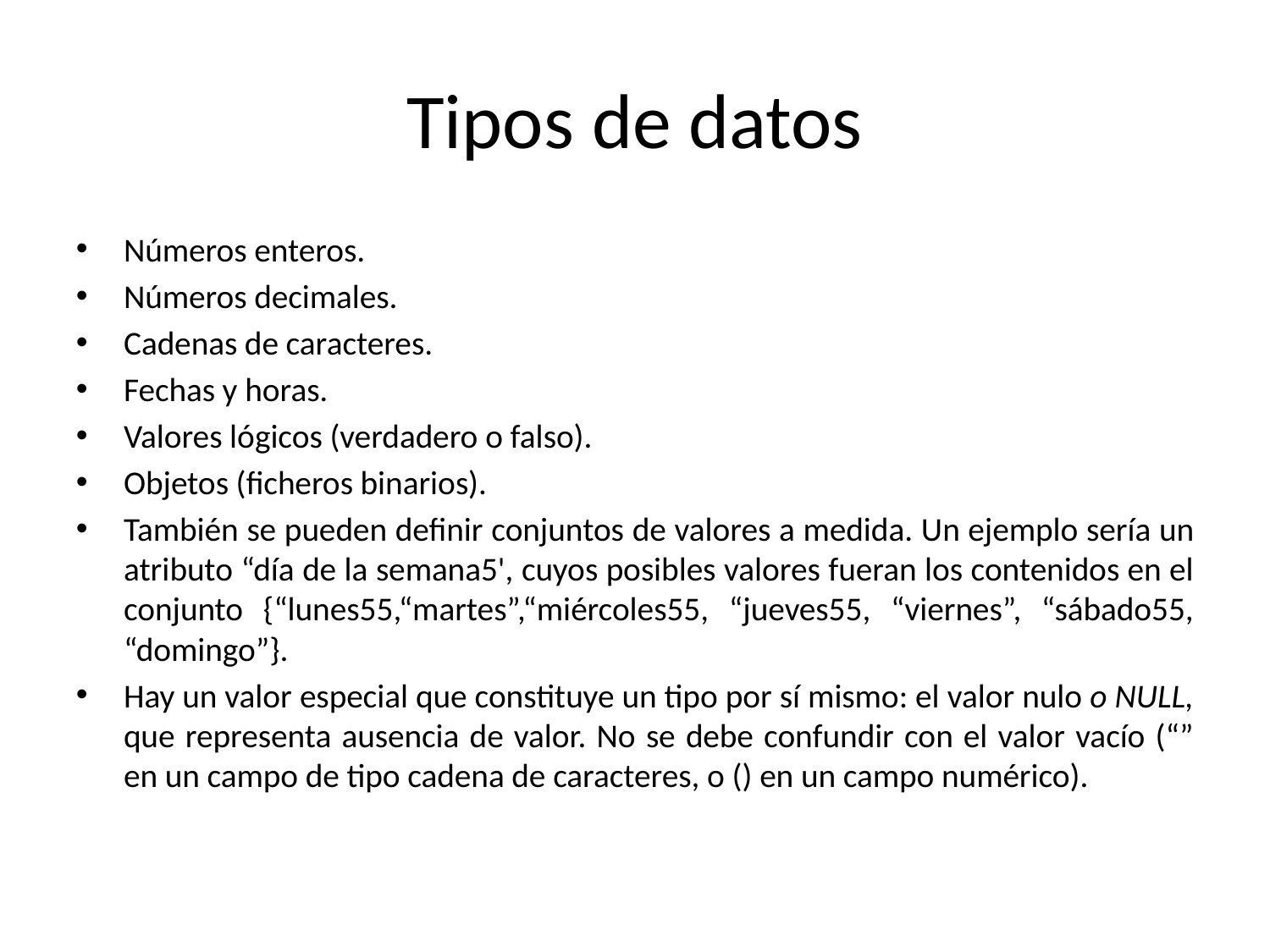

# Tipos de datos
Números enteros.
Números decimales.
Cadenas de caracteres.
Fechas y horas.
Valores lógicos (verdadero o falso).
Objetos (ficheros binarios).
También se pueden definir conjuntos de valores a medida. Un ejemplo sería un atributo “día de la semana5', cuyos posibles valores fueran los contenidos en el conjunto {“lunes55,“martes”,“miércoles55, “jueves55, “viernes”, “sábado55, “domingo”}.
Hay un valor especial que constituye un tipo por sí mismo: el valor nulo o NULL, que representa ausencia de valor. No se debe confundir con el valor vacío (“” en un campo de tipo cadena de caracteres, o () en un campo numérico).